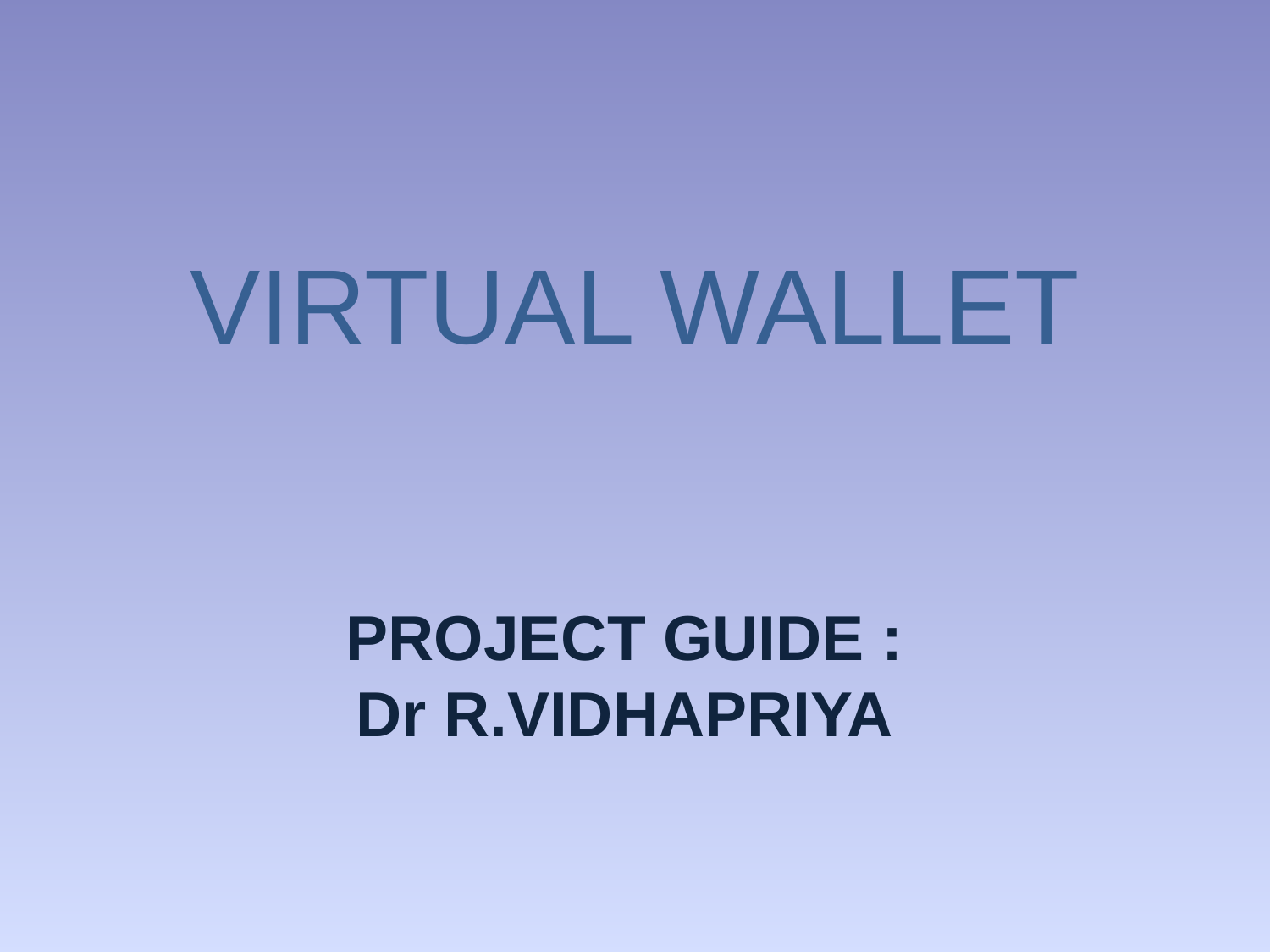

# VIRTUAL WALLET
PROJECT GUIDE :
Dr R.VIDHAPRIYA